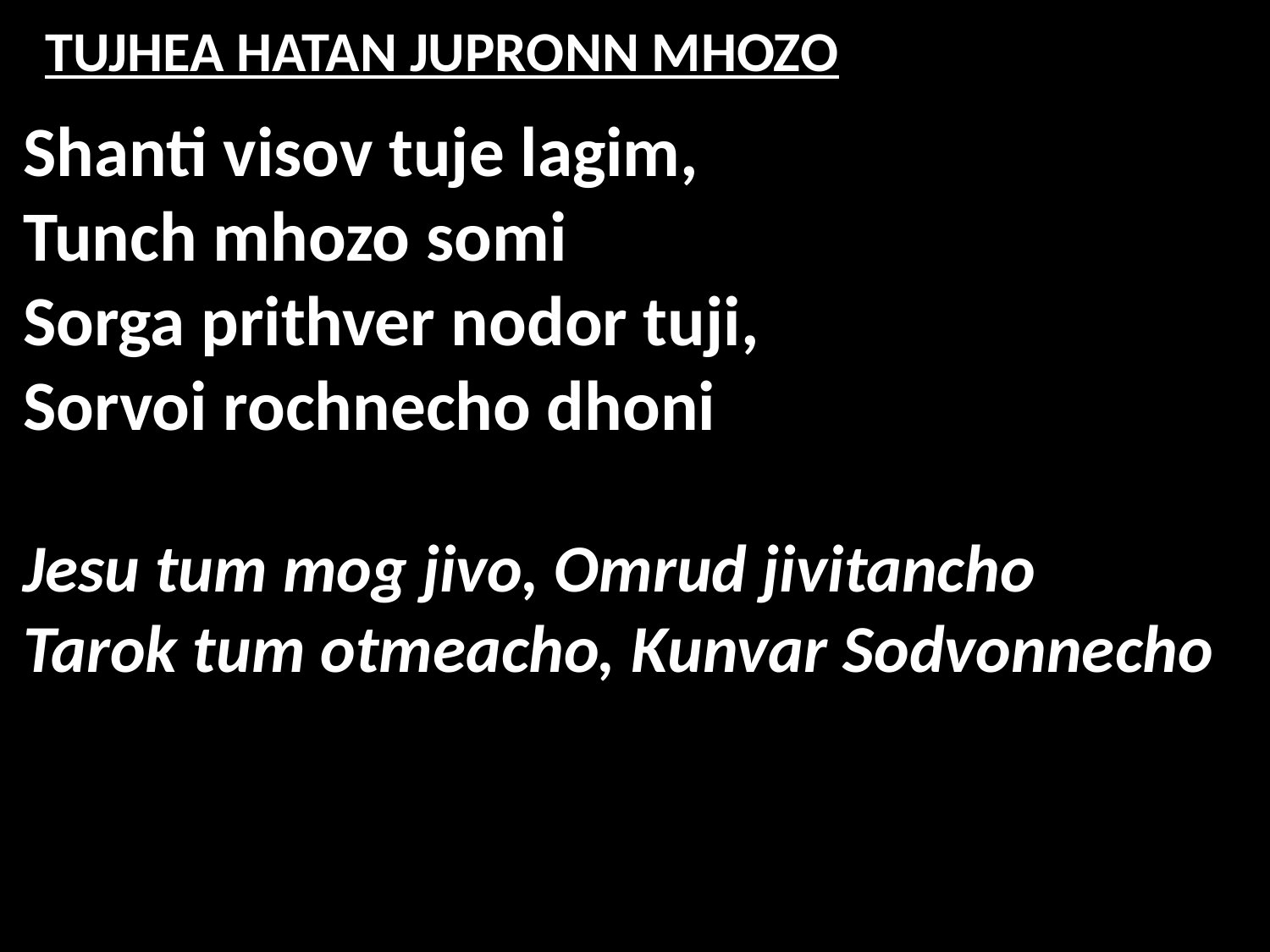

# TUJHEA HATAN JUPRONN MHOZO
Shanti visov tuje lagim,
Tunch mhozo somi
Sorga prithver nodor tuji,
Sorvoi rochnecho dhoni

Jesu tum mog jivo, Omrud jivitancho
Tarok tum otmeacho, Kunvar Sodvonnecho